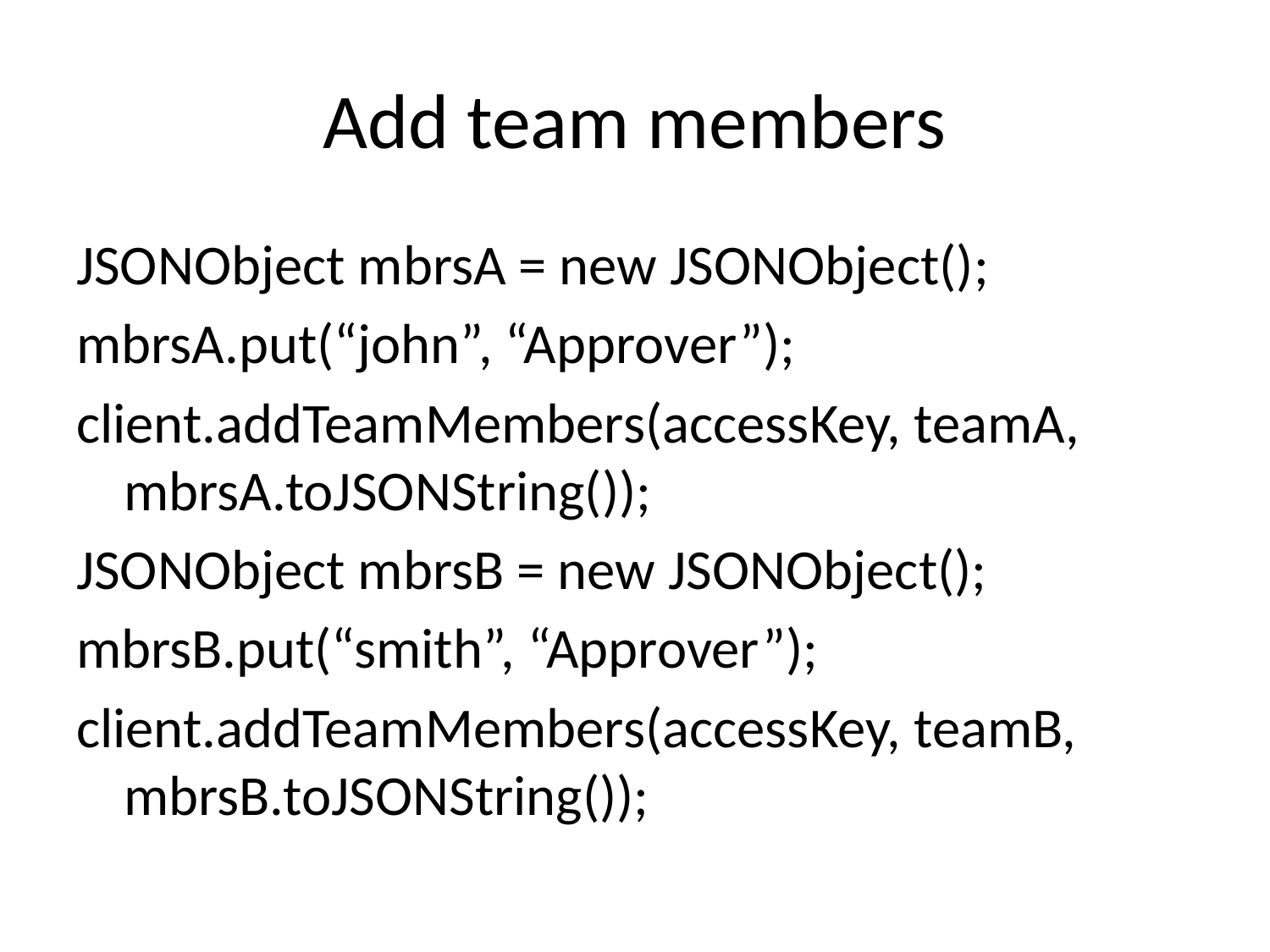

# Add team members
JSONObject mbrsA = new JSONObject();
mbrsA.put(“john”, “Approver”);
client.addTeamMembers(accessKey, teamA, mbrsA.toJSONString());
JSONObject mbrsB = new JSONObject();
mbrsB.put(“smith”, “Approver”);
client.addTeamMembers(accessKey, teamB, mbrsB.toJSONString());